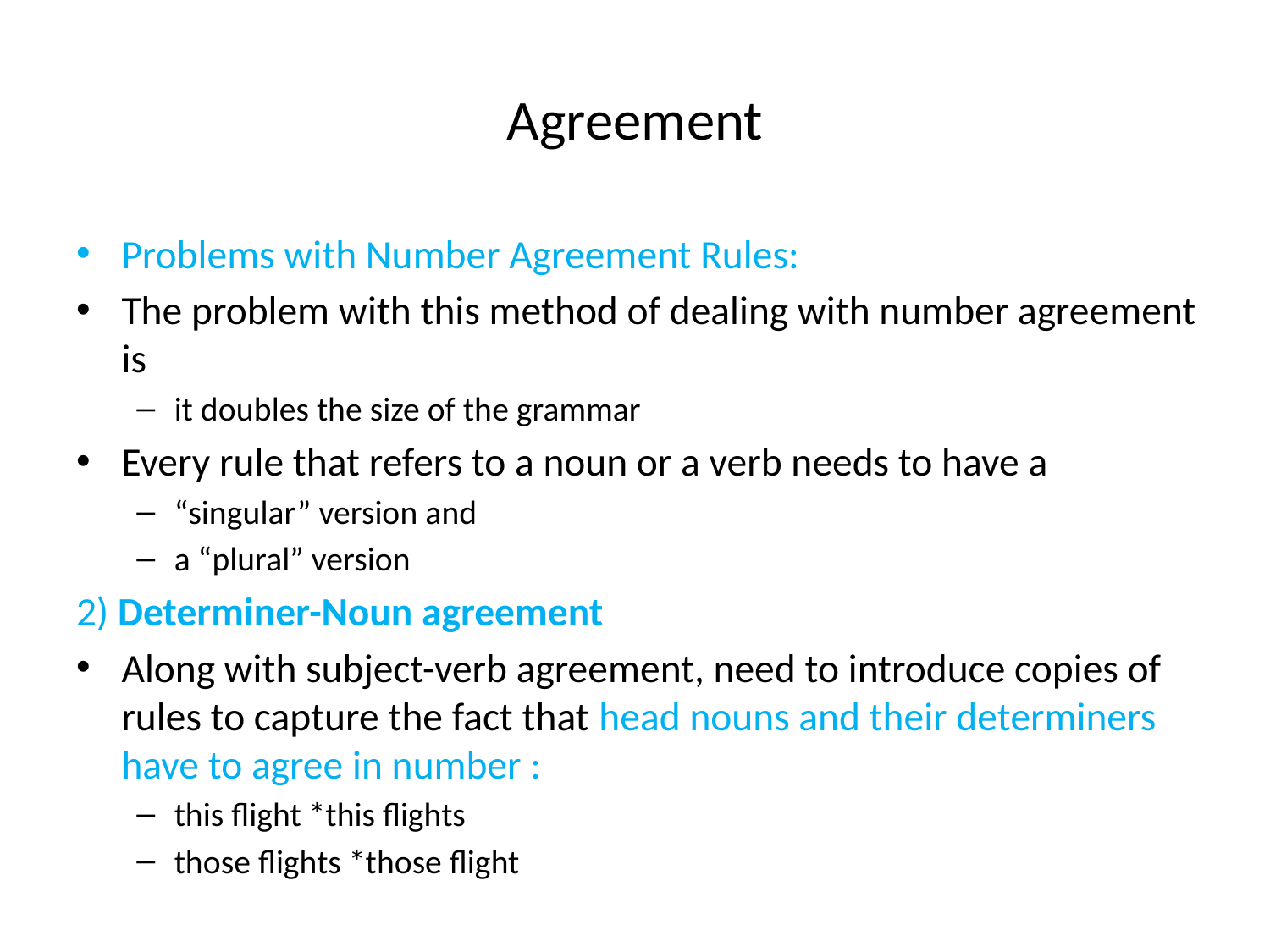

# Agreement
Problems with Number Agreement Rules:
The problem with this method of dealing with number agreement is
it doubles the size of the grammar
Every rule that refers to a noun or a verb needs to have a
“singular” version and
a “plural” version
2) Determiner-Noun agreement
Along with subject-verb agreement, need to introduce copies of rules to capture the fact that head nouns and their determiners have to agree in number :
this flight *this flights
those flights *those flight